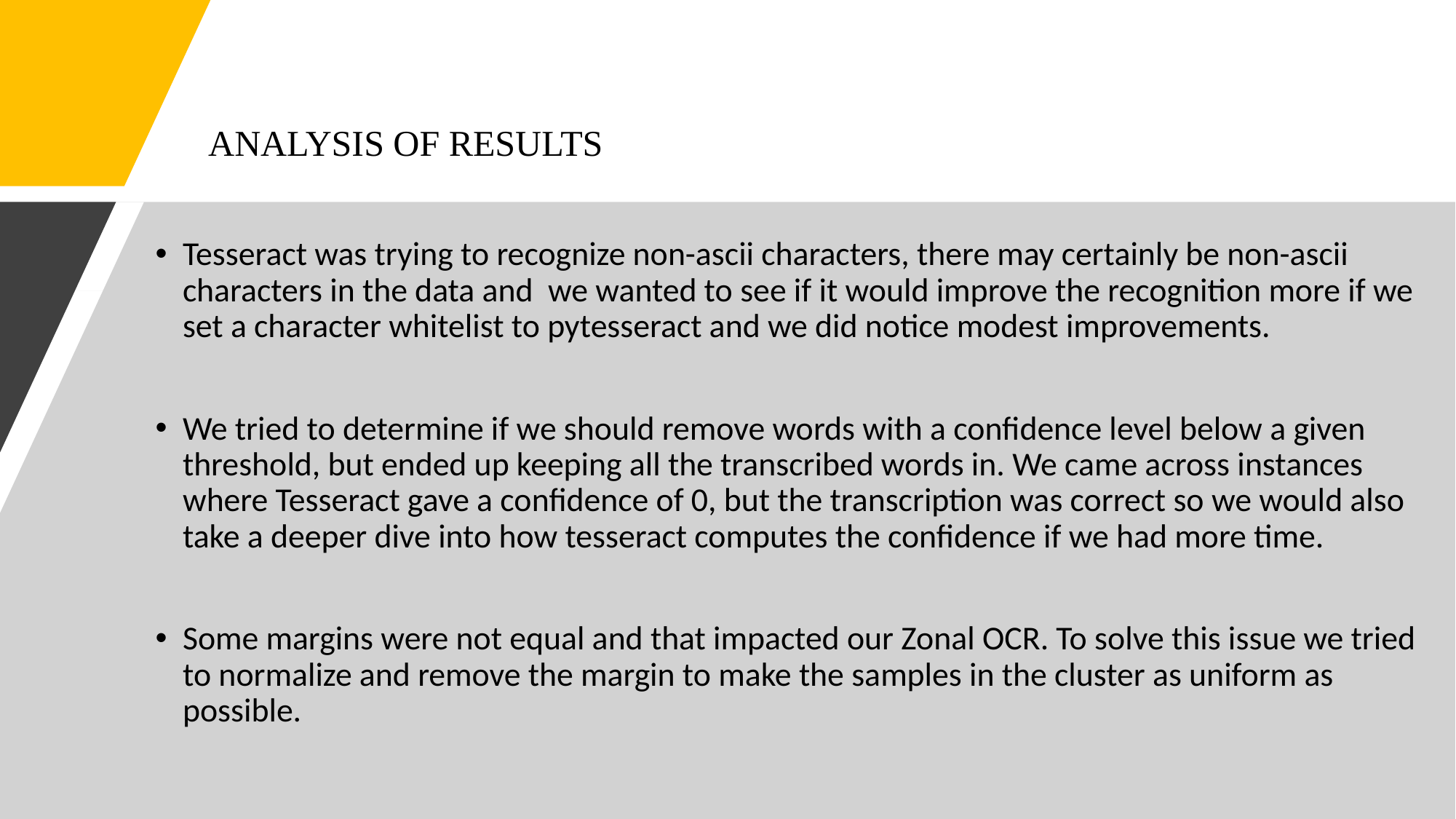

# ANALYSIS OF RESULTS

Tesseract was trying to recognize non-ascii characters, there may certainly be non-ascii characters in the data and  we wanted to see if it would improve the recognition more if we set a character whitelist to pytesseract and we did notice modest improvements.

We tried to determine if we should remove words with a confidence level below a given threshold, but ended up keeping all the transcribed words in. We came across instances where Tesseract gave a confidence of 0, but the transcription was correct so we would also take a deeper dive into how tesseract computes the confidence if we had more time.

Some margins were not equal and that impacted our Zonal OCR. To solve this issue we tried to normalize and remove the margin to make the samples in the cluster as uniform as possible.